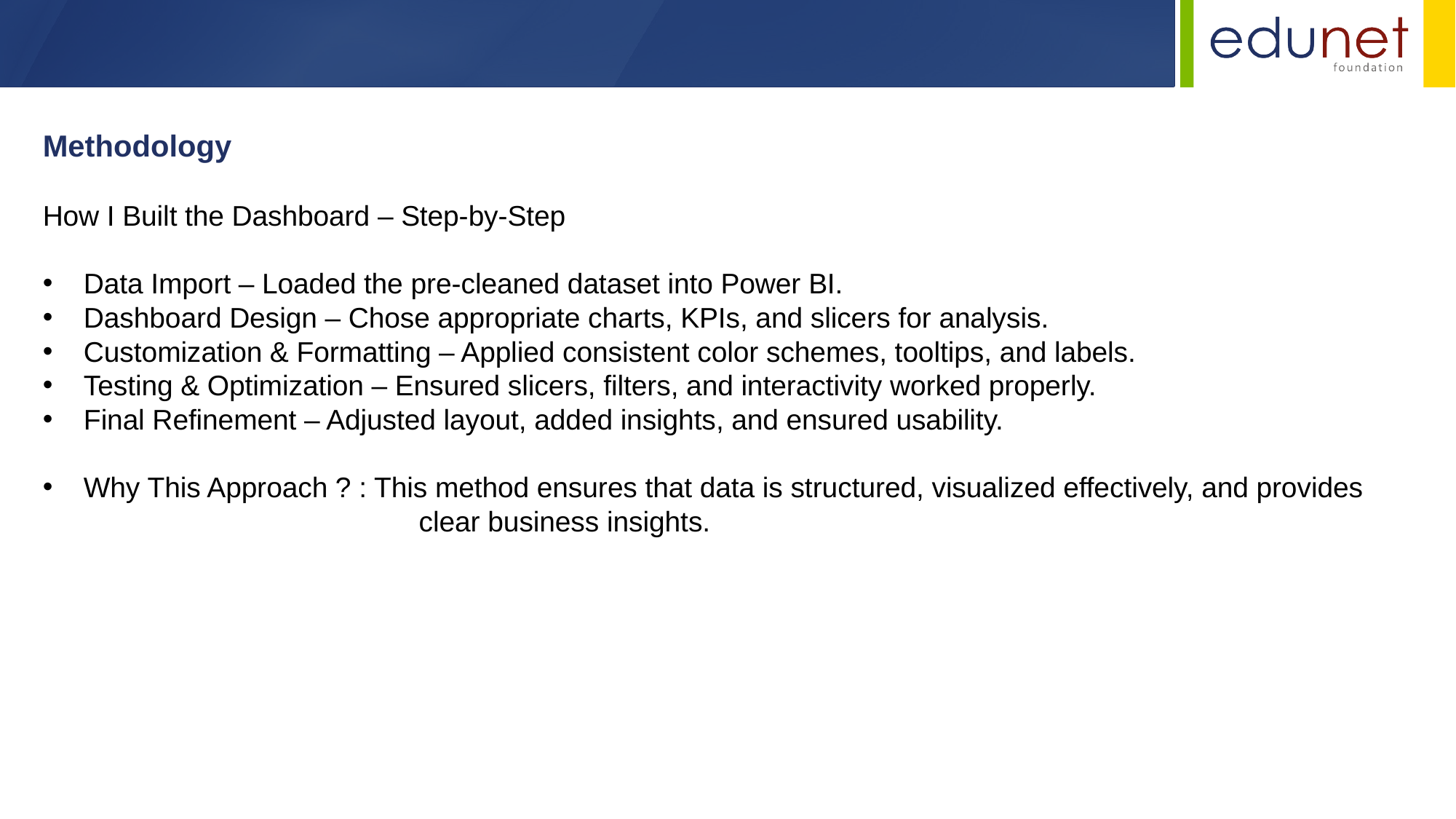

Methodology
How I Built the Dashboard – Step-by-Step

Data Import – Loaded the pre-cleaned dataset into Power BI.
Dashboard Design – Chose appropriate charts, KPIs, and slicers for analysis.
Customization & Formatting – Applied consistent color schemes, tooltips, and labels.
Testing & Optimization – Ensured slicers, filters, and interactivity worked properly.
Final Refinement – Adjusted layout, added insights, and ensured usability.

Why This Approach ? : This method ensures that data is structured, visualized effectively, and provides 			 clear business insights.